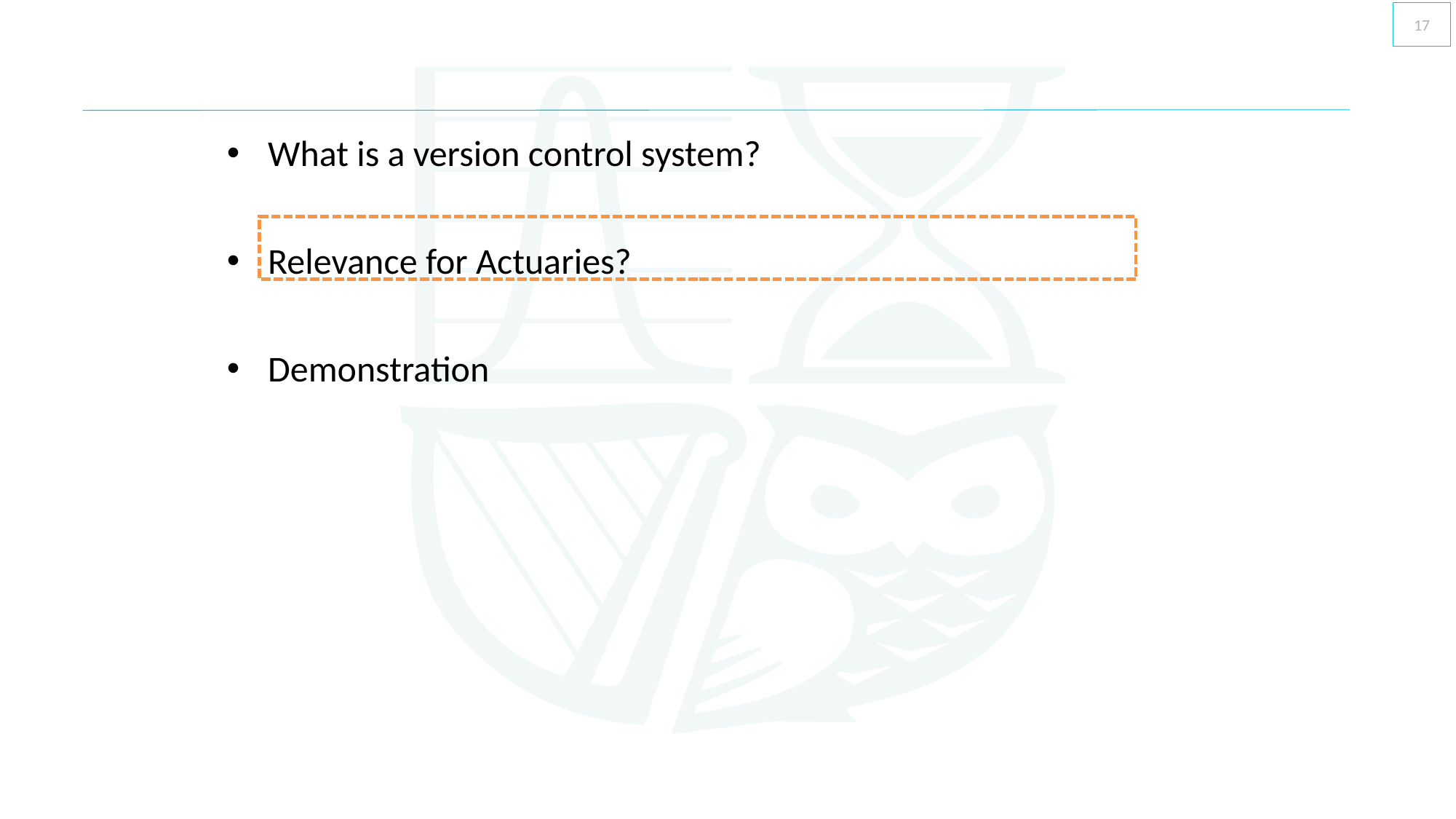

17

What is a version control system?

Relevance for Actuaries?

Demonstration